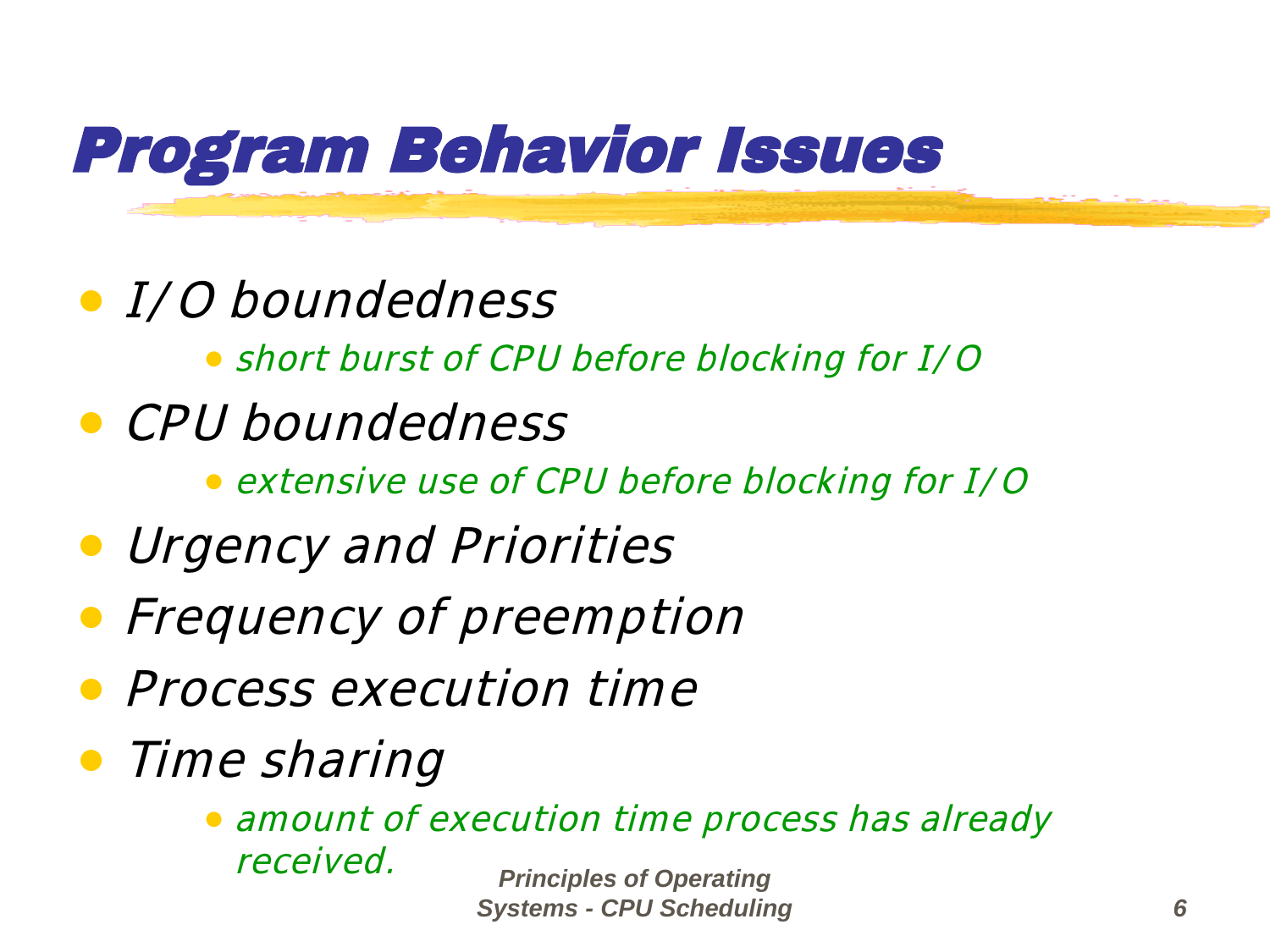

Program Behavior Issues
I/O boundedness
short burst of CPU before blocking for I/O
CPU boundedness
extensive use of CPU before blocking for I/O
Urgency and Priorities
Frequency of preemption
Process execution time
Time sharing
amount of execution time process has already received.
Principles of Operating Systems - CPU Scheduling
6